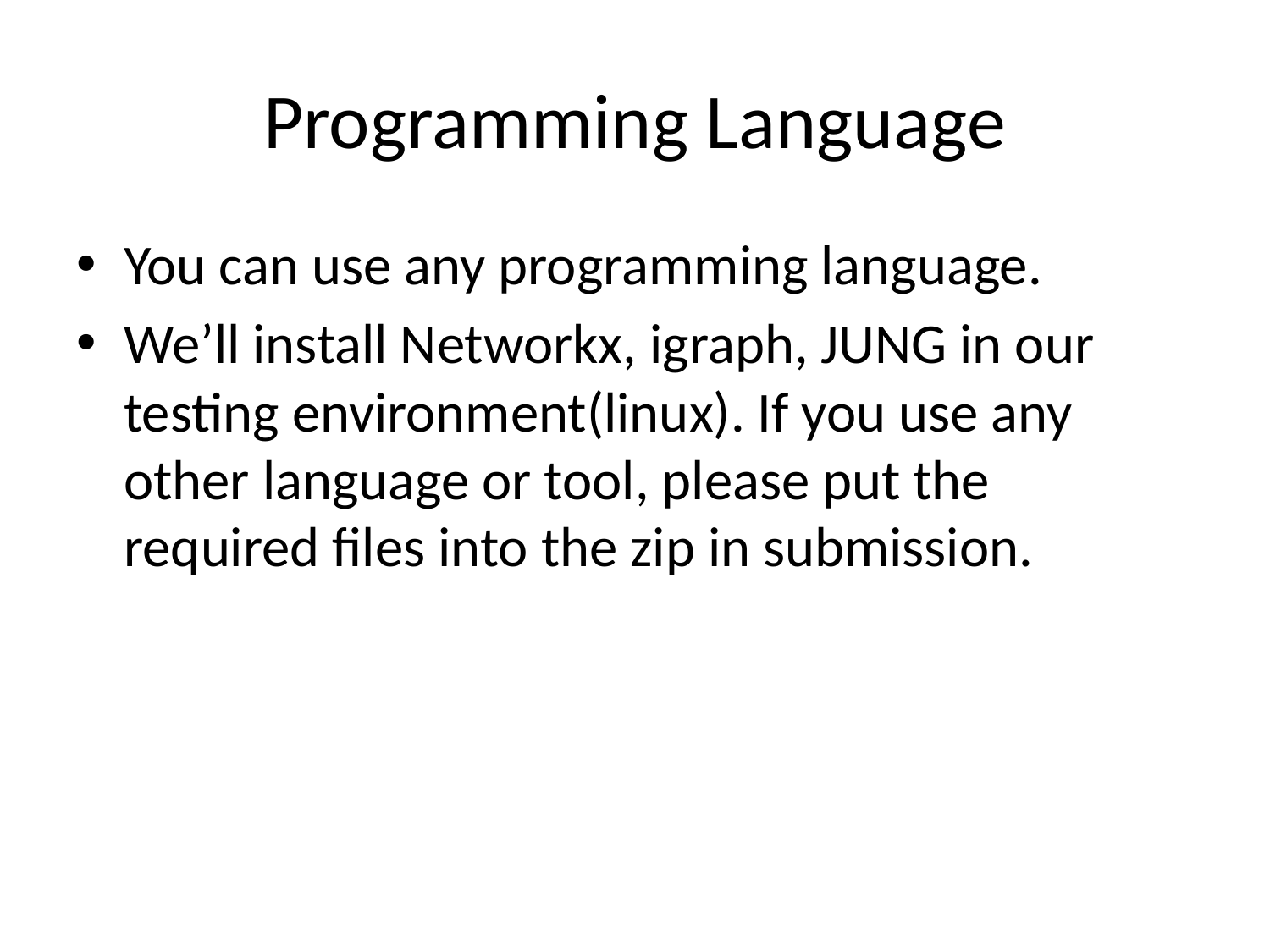

# Programming Language
You can use any programming language.
We’ll install Networkx, igraph, JUNG in our testing environment(linux). If you use any other language or tool, please put the required files into the zip in submission.